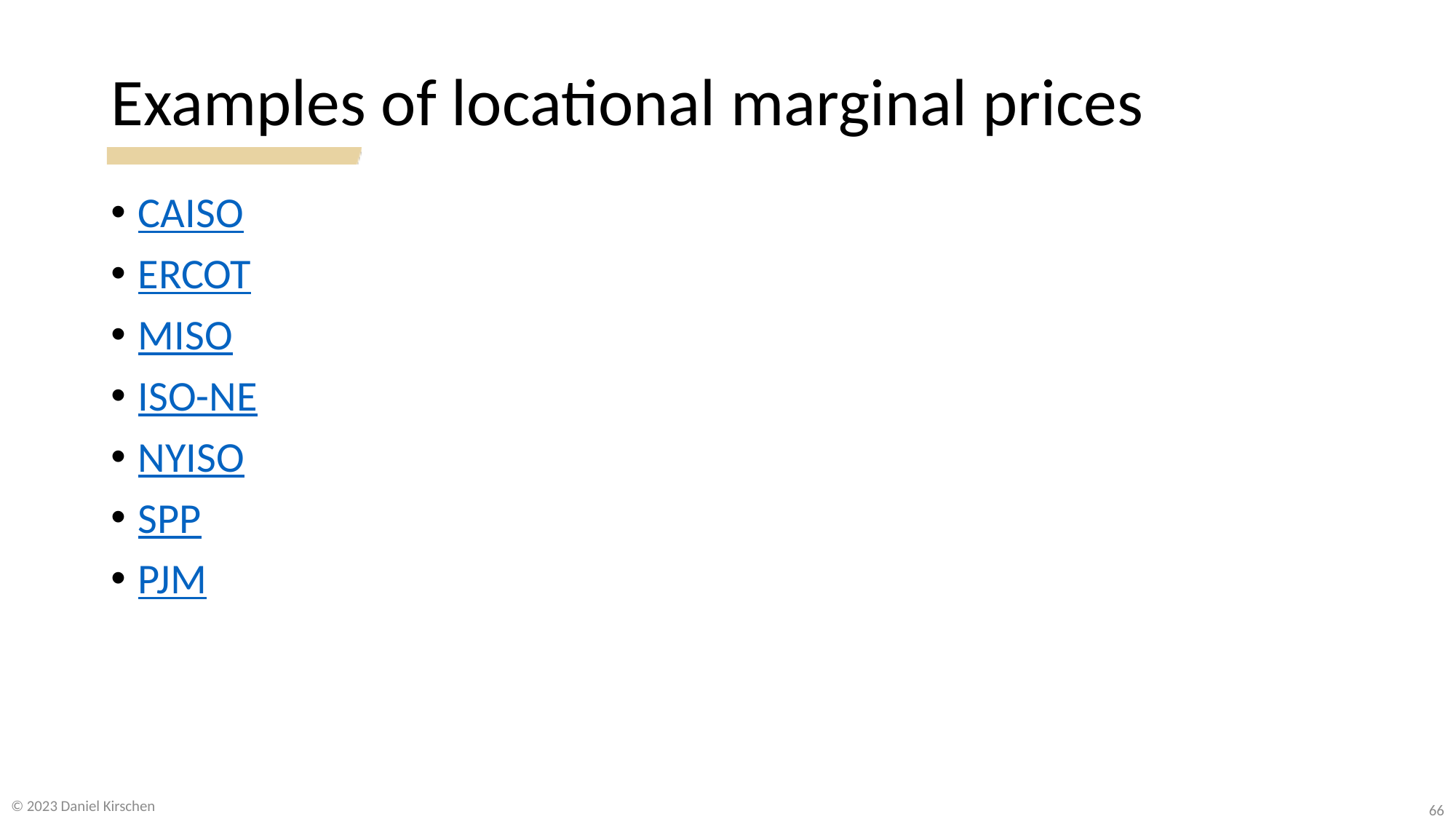

# Examples of locational marginal prices
CAISO
ERCOT
MISO
ISO-NE
NYISO
SPP
PJM
© 2023 Daniel Kirschen
66